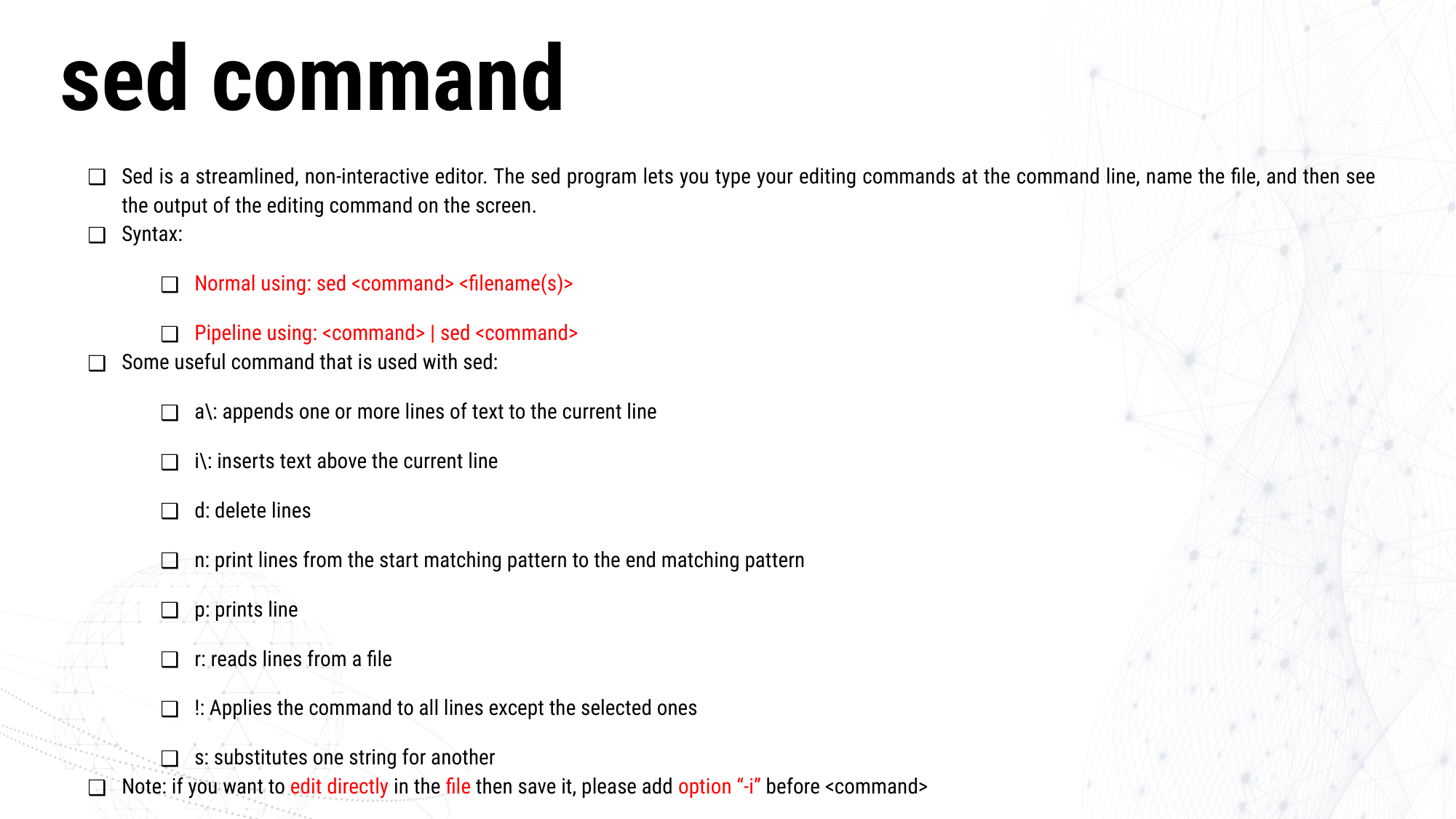

# sed command
Sed is a streamlined, non-interactive editor. The sed program lets you type your editing commands at the command line, name the file, and then see the output of the editing command on the screen.
Syntax:
Normal using: sed <command> <filename(s)>
Pipeline using: <command> | sed <command>
Some useful command that is used with sed:
a\: appends one or more lines of text to the current line
i\: inserts text above the current line
d: delete lines
n: print lines from the start matching pattern to the end matching pattern
p: prints line
r: reads lines from a file
!: Applies the command to all lines except the selected ones
s: substitutes one string for another
Note: if you want to edit directly in the file then save it, please add option “-i” before <command>